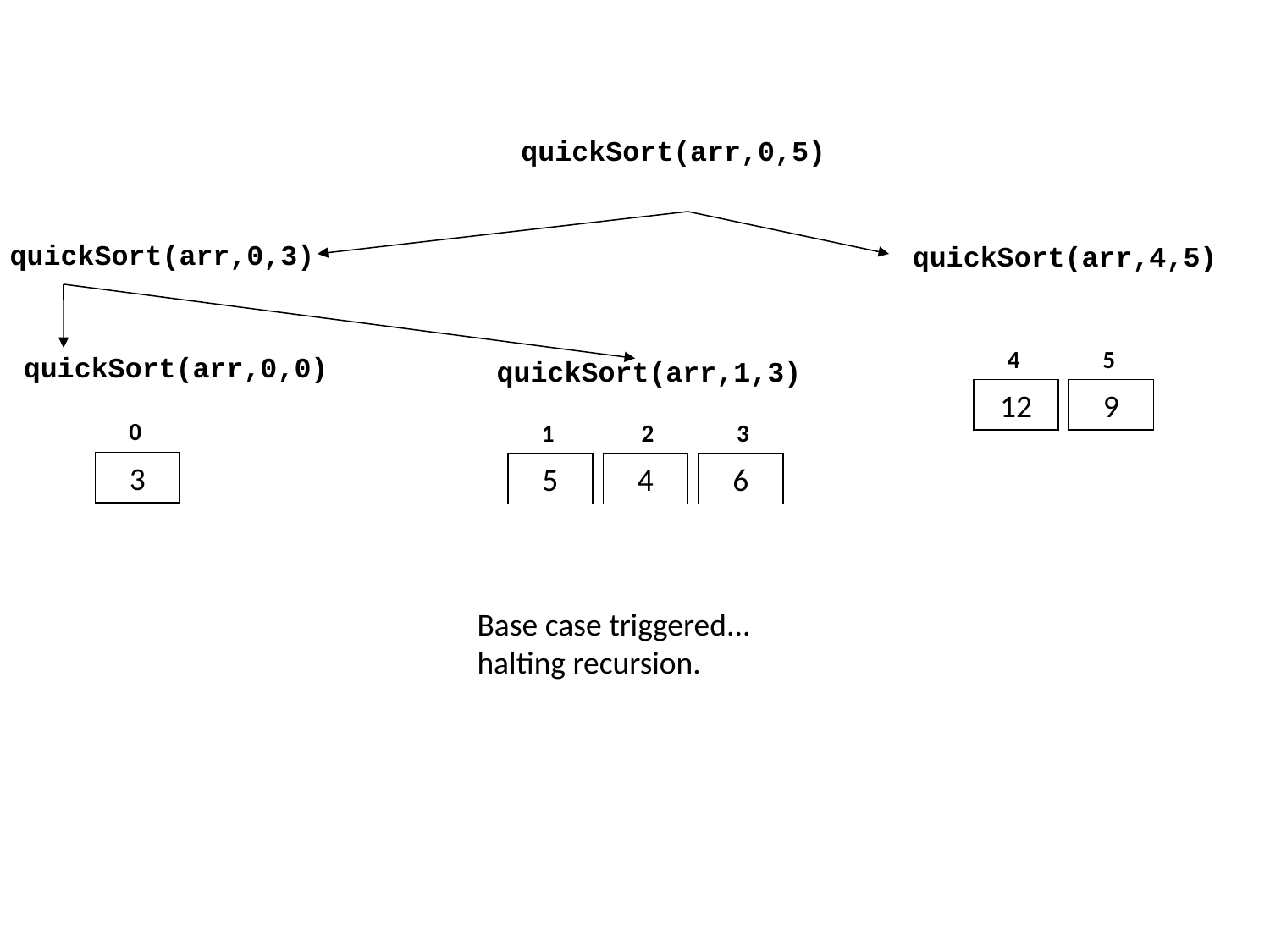

quickSort(arr,0,5)

quickSort(arr,0,3)
quickSort(arr,4,5)

4
5
quickSort(arr,0,0)
quickSort(arr,1,3)
12
9
0
1
2
3
3
5
4
6
Base case triggered...
halting recursion.